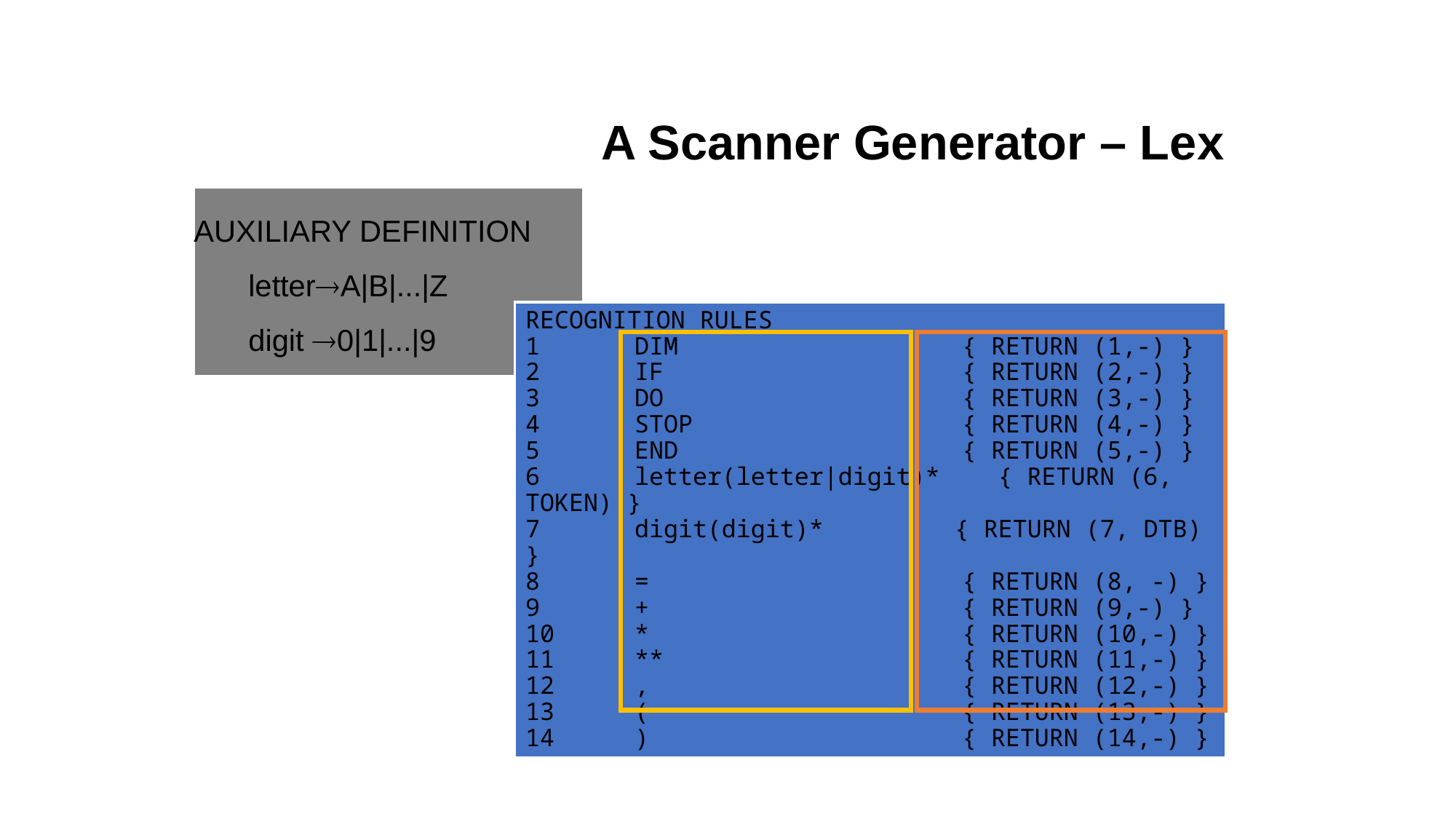

# A Scanner Generator – Lex
AUXILIARY DEFINITION
letter→A|B|...|Z
digit →0|1|...|9
RECOGNITION RULES
1	DIM			{ RETURN (1,-) }
2	IF			{ RETURN (2,-) }
3	DO			{ RETURN (3,-) }
4	STOP			{ RETURN (4,-) }
5	END			{ RETURN (5,-) }
6	letter(letter|digit)*    { RETURN (6, TOKEN) }
7	digit(digit)*	       { RETURN (7, DTB) }
8	=			{ RETURN (8, -) }
9	+			{ RETURN (9,-) }
10	*			{ RETURN (10,-) }
11	**			{ RETURN (11,-) }
12	,			{ RETURN (12,-) }
13	(			{ RETURN (13,-) }
14	)			{ RETURN (14,-) }